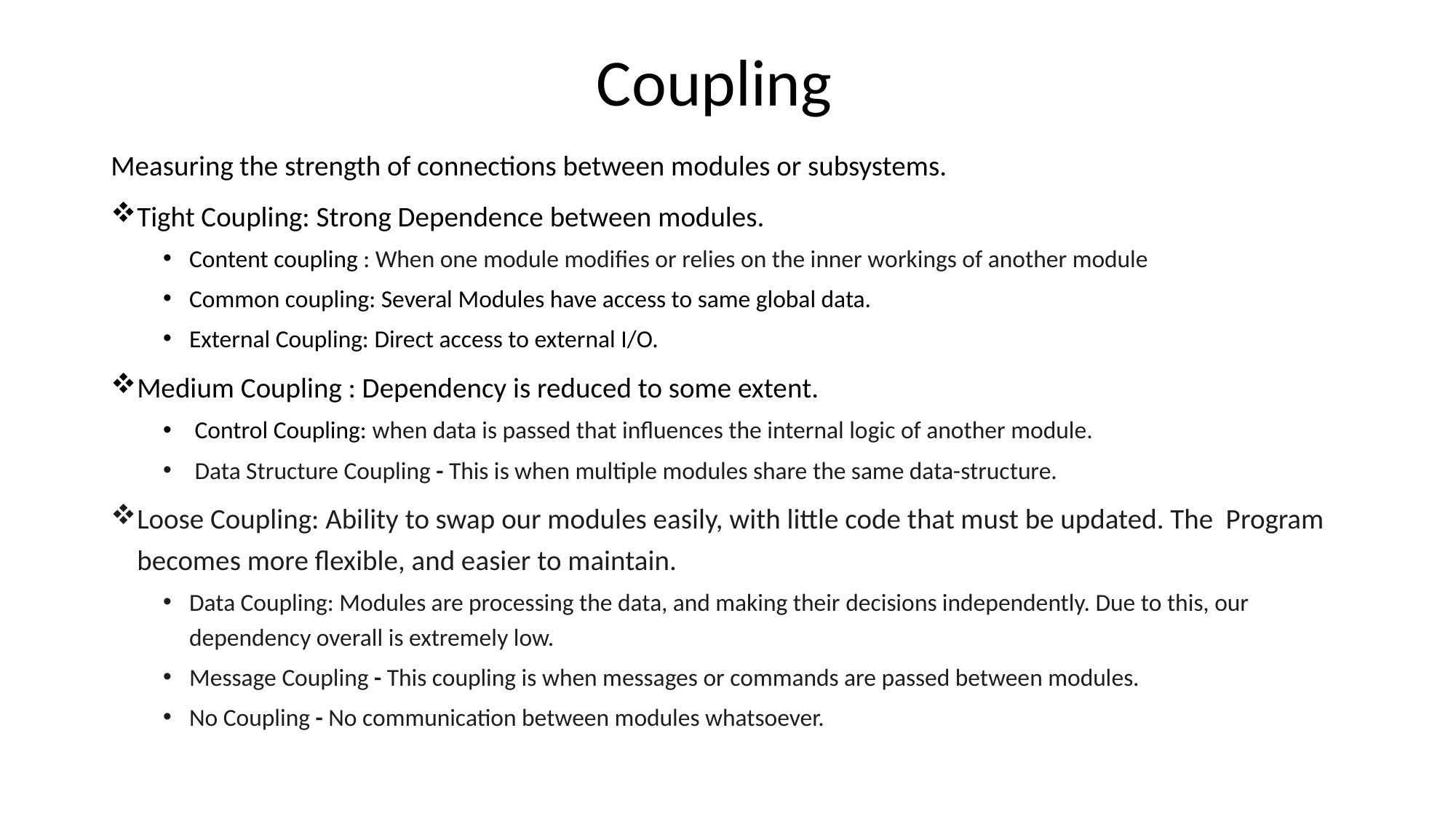

# Coupling
Measuring the strength of connections between modules or subsystems.
Tight Coupling: Strong Dependence between modules.
Content coupling : When one module modifies or relies on the inner workings of another module
Common coupling: Several Modules have access to same global data.
External Coupling: Direct access to external I/O.
Medium Coupling : Dependency is reduced to some extent.
 Control Coupling: when data is passed that influences the internal logic of another module.
 Data Structure Coupling - This is when multiple modules share the same data-structure.
Loose Coupling: Ability to swap our modules easily, with little code that must be updated. The  Program becomes more flexible, and easier to maintain.
Data Coupling: Modules are processing the data, and making their decisions independently. Due to this, our dependency overall is extremely low.
Message Coupling - This coupling is when messages or commands are passed between modules.
No Coupling - No communication between modules whatsoever.